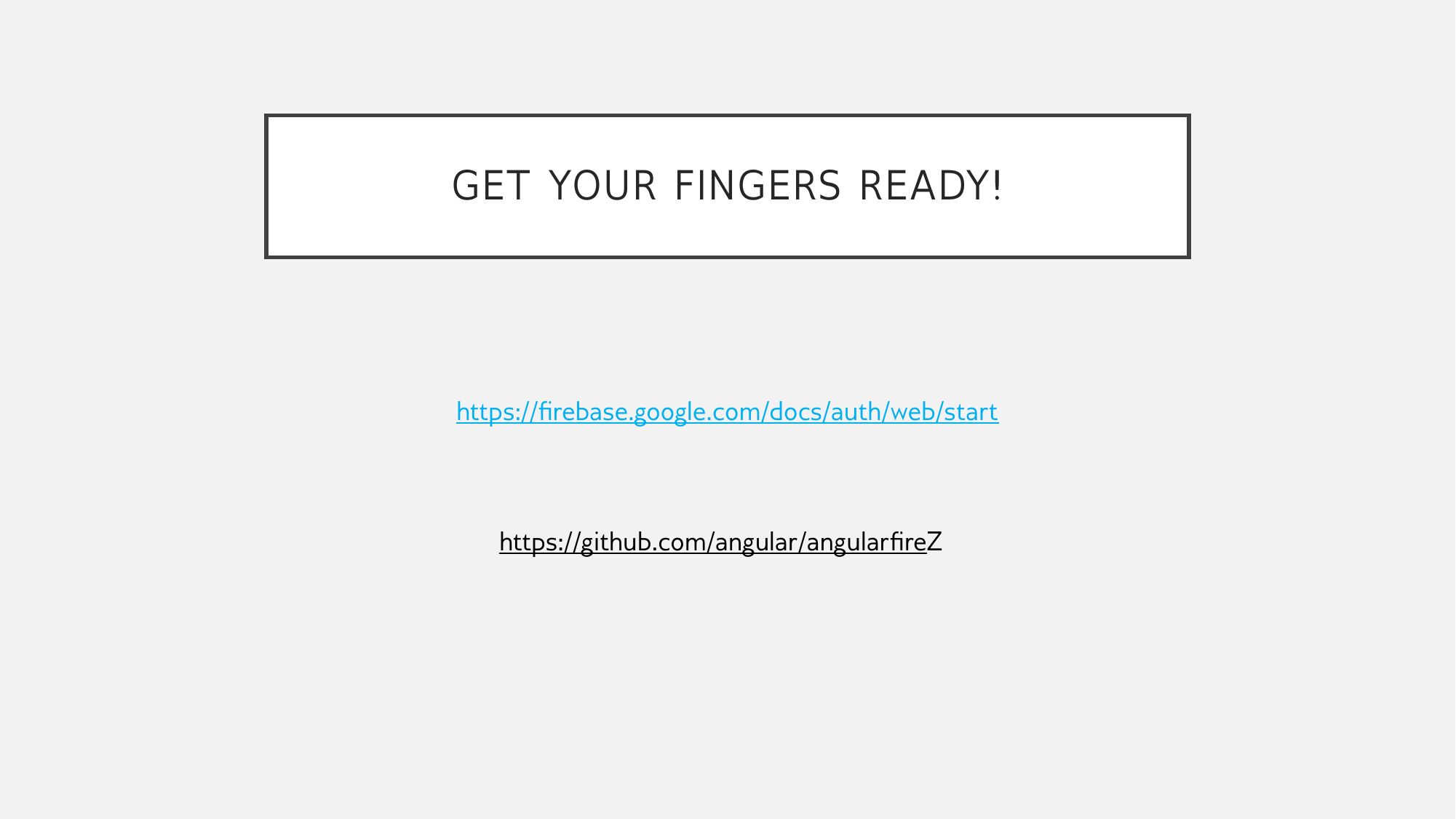

# Get your fingers ready!
https://firebase.google.com/docs/auth/web/start
https://github.com/angular/angularfireZ